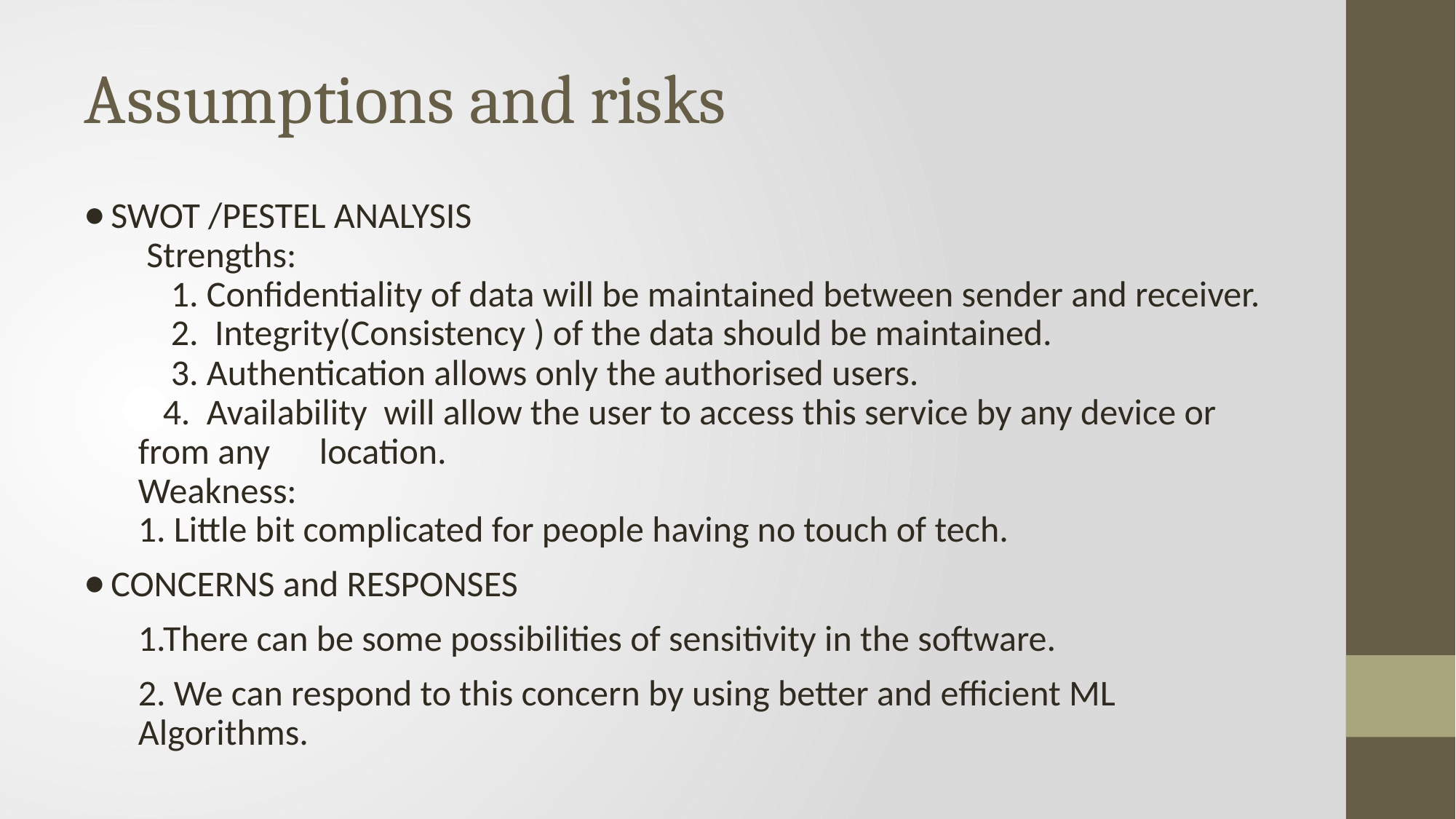

# Assumptions and risks
SWOT /PESTEL ANALYSIS
 Strengths:
    1. Confidentiality of data will be maintained between sender and receiver.
    2.  Integrity(Consistency ) of the data should be maintained.
    3. Authentication allows only the authorised users.
   4.  Availability  will allow the user to access this service by any device or from any      location.
Weakness:
1. Little bit complicated for people having no touch of tech.
CONCERNS and RESPONSES
1.There can be some possibilities of sensitivity in the software.
2. We can respond to this concern by using better and efficient ML Algorithms.